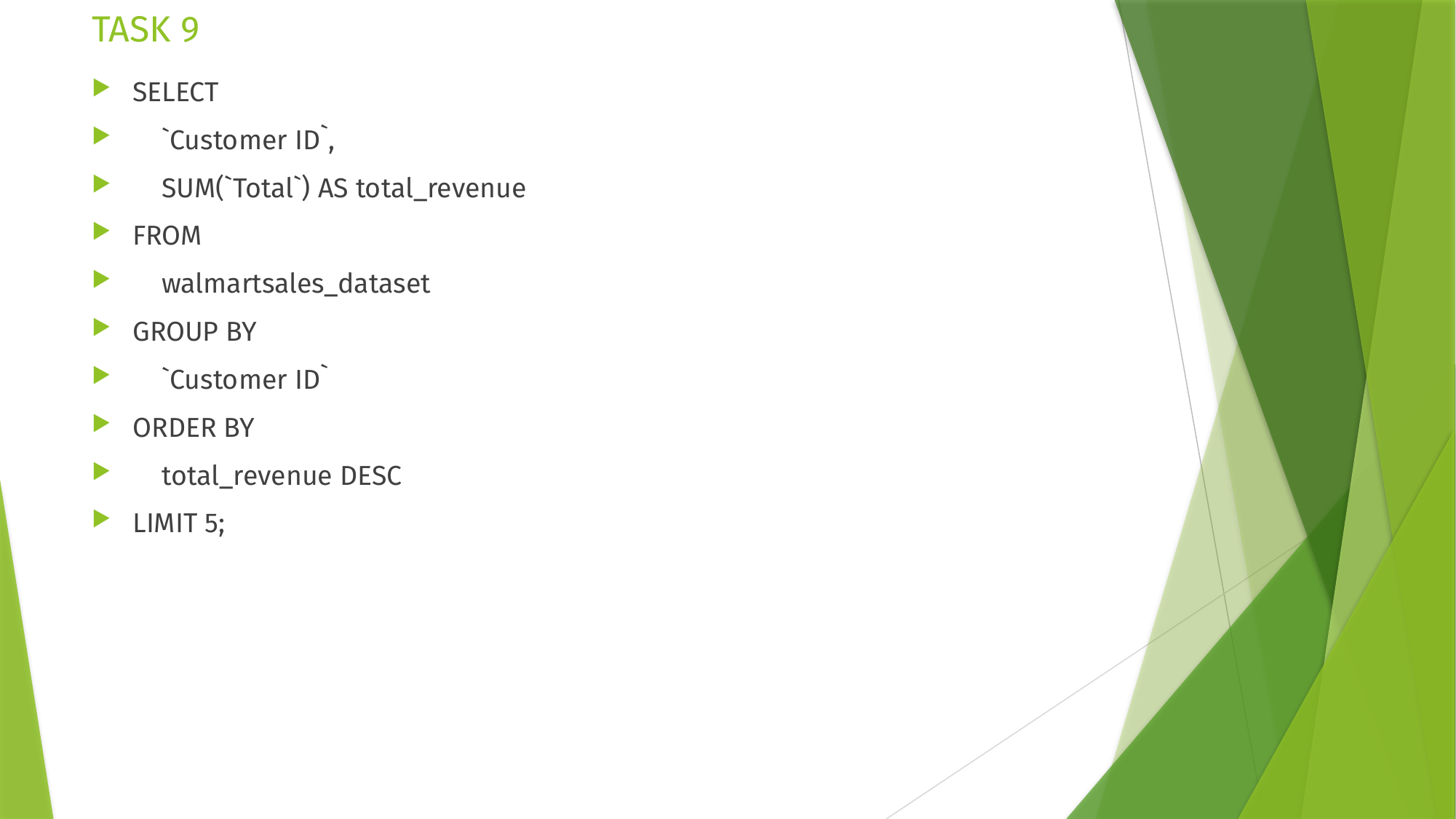

# TASK 9
SELECT
    `Customer ID`,
    SUM(`Total`) AS total_revenue
FROM
    walmartsales_dataset
GROUP BY
    `Customer ID`
ORDER BY
    total_revenue DESC
LIMIT 5;